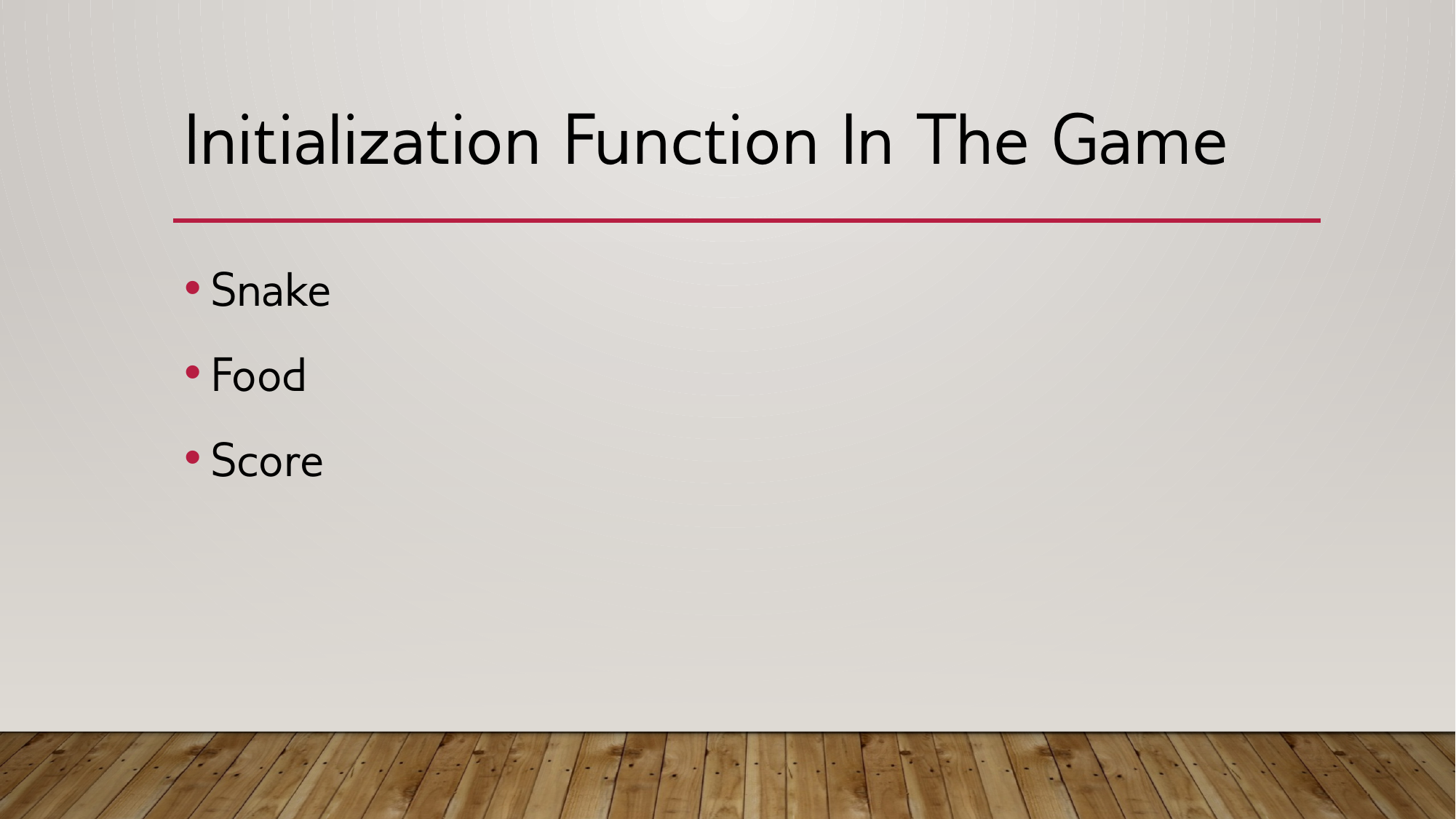

# Initialization Function In The Game
Snake
Food
Score